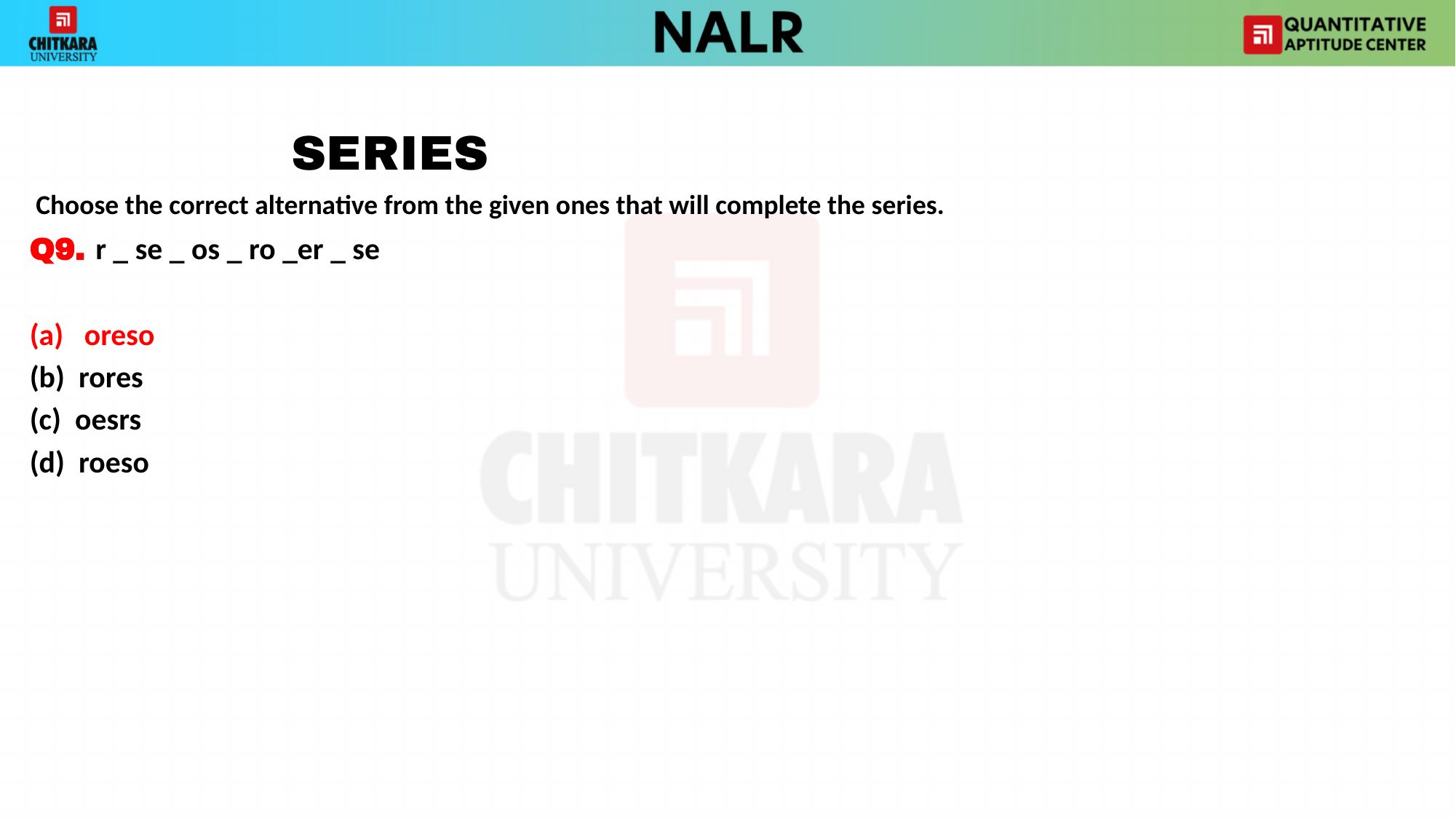

SERIES
 Choose the correct alternative from the given ones that will complete the series.
Q9. r _ se _ os _ ro _er _ se

oreso
(b)  rores
(c)  oesrs
(d)  roeso